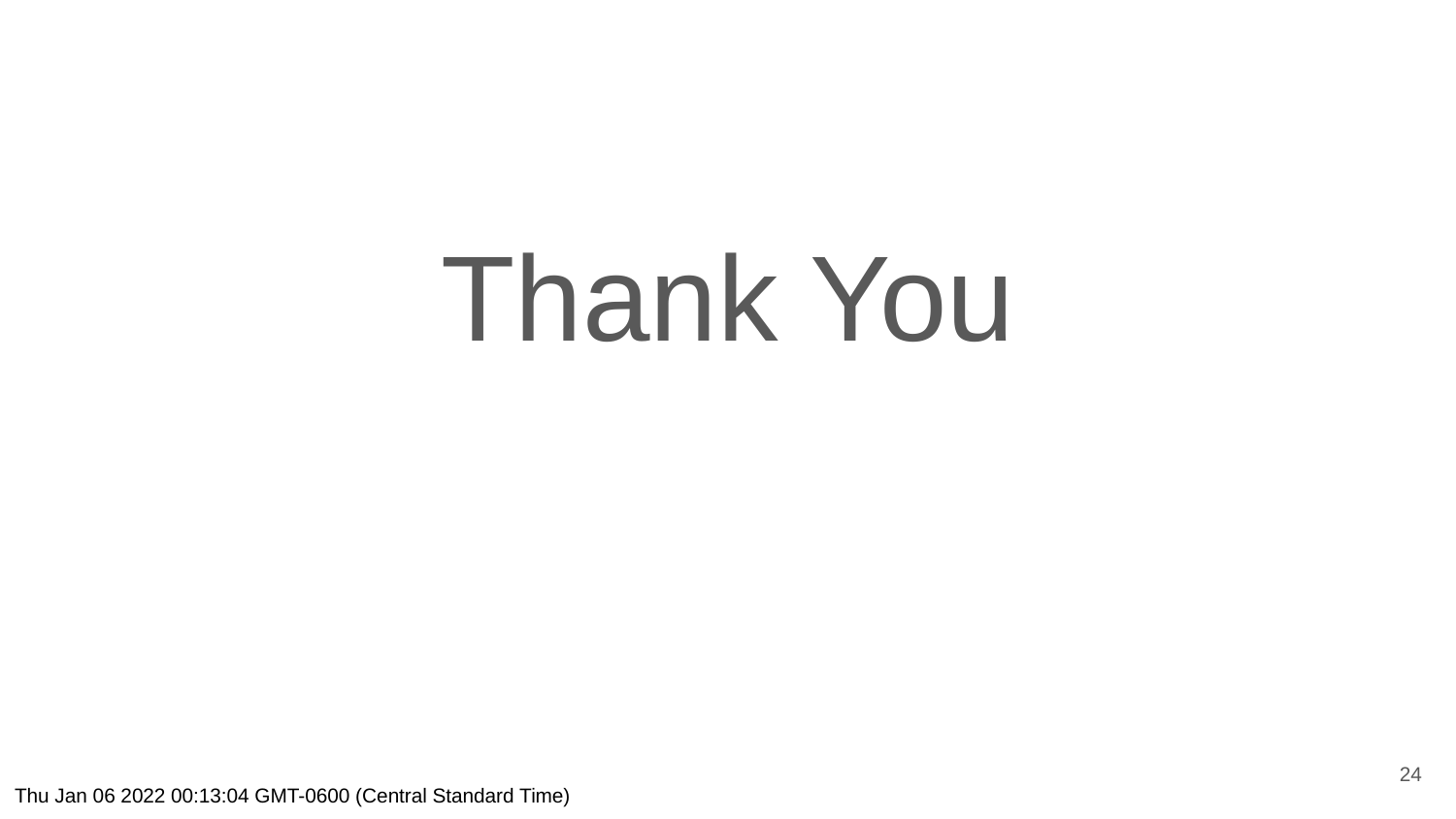

Thank You
24
Thu Jan 06 2022 00:13:04 GMT-0600 (Central Standard Time)